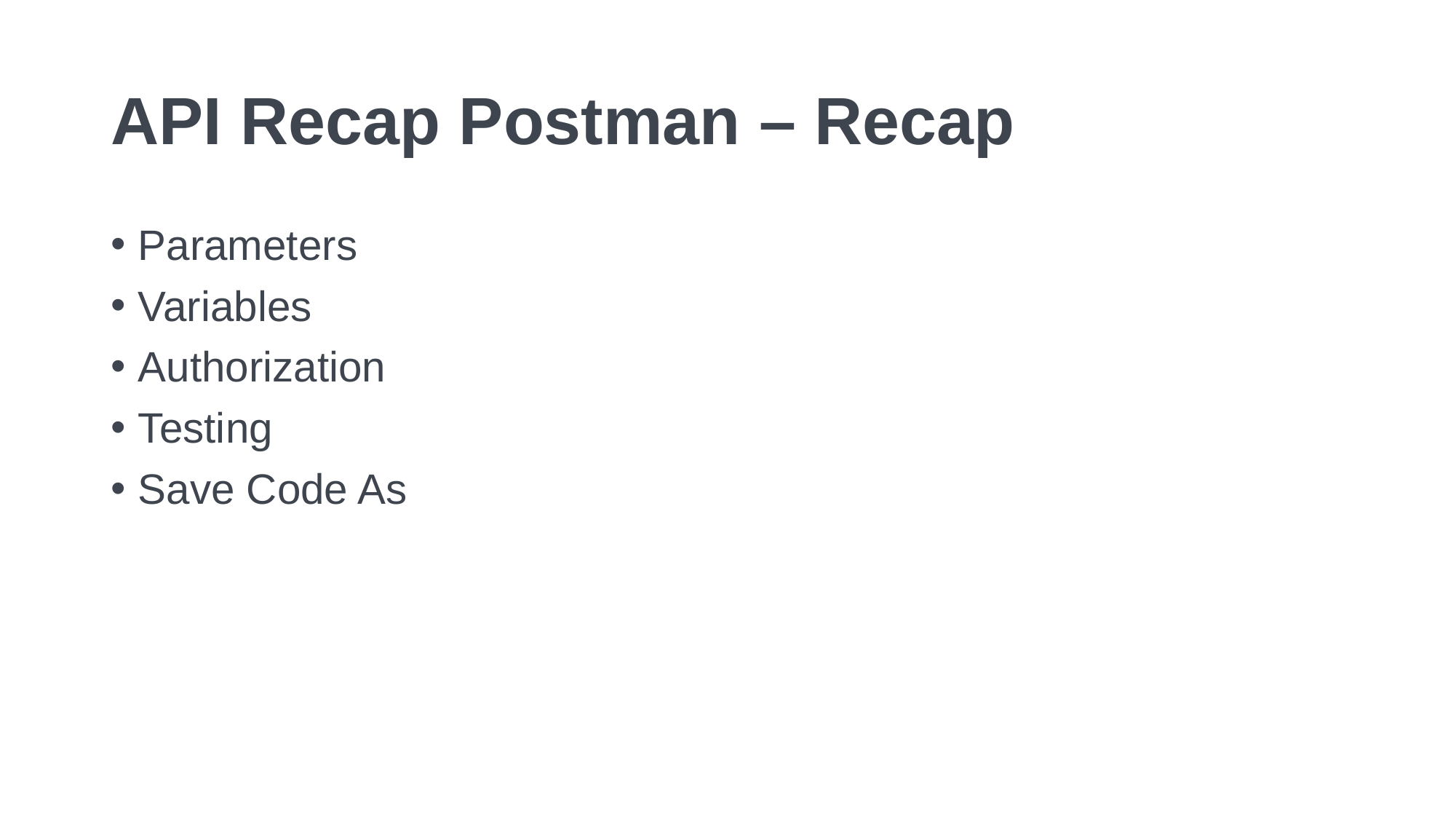

# API Recap Postman – Recap
Parameters
Variables
Authorization
Testing
Save Code As